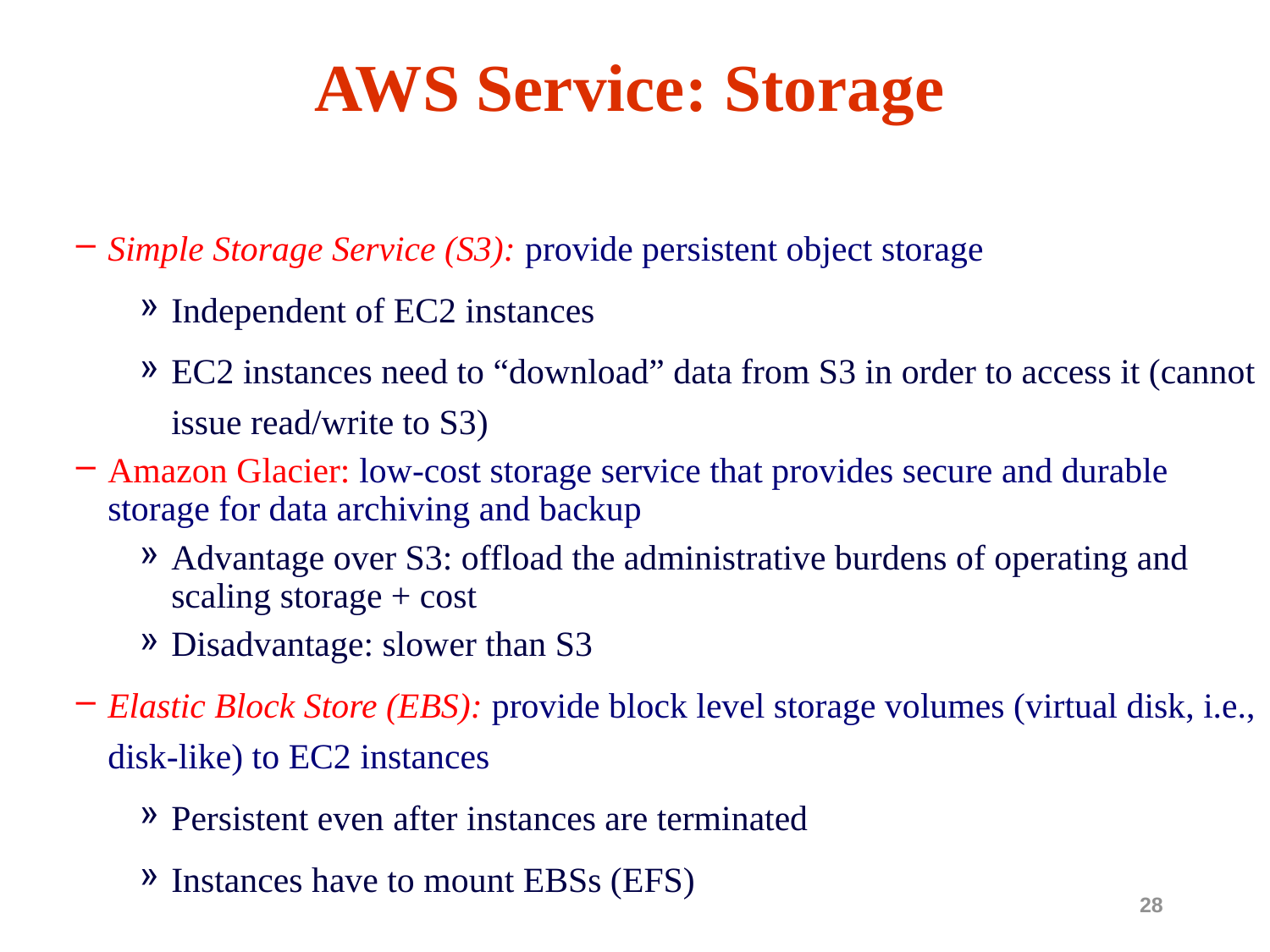

# AWS Service: Storage
Simple Storage Service (S3): provide persistent object storage
Independent of EC2 instances
EC2 instances need to “download” data from S3 in order to access it (cannot issue read/write to S3)
Amazon Glacier: low-cost storage service that provides secure and durable storage for data archiving and backup
Advantage over S3: offload the administrative burdens of operating and scaling storage + cost
Disadvantage: slower than S3
Elastic Block Store (EBS): provide block level storage volumes (virtual disk, i.e., disk-like) to EC2 instances
Persistent even after instances are terminated
Instances have to mount EBSs (EFS)